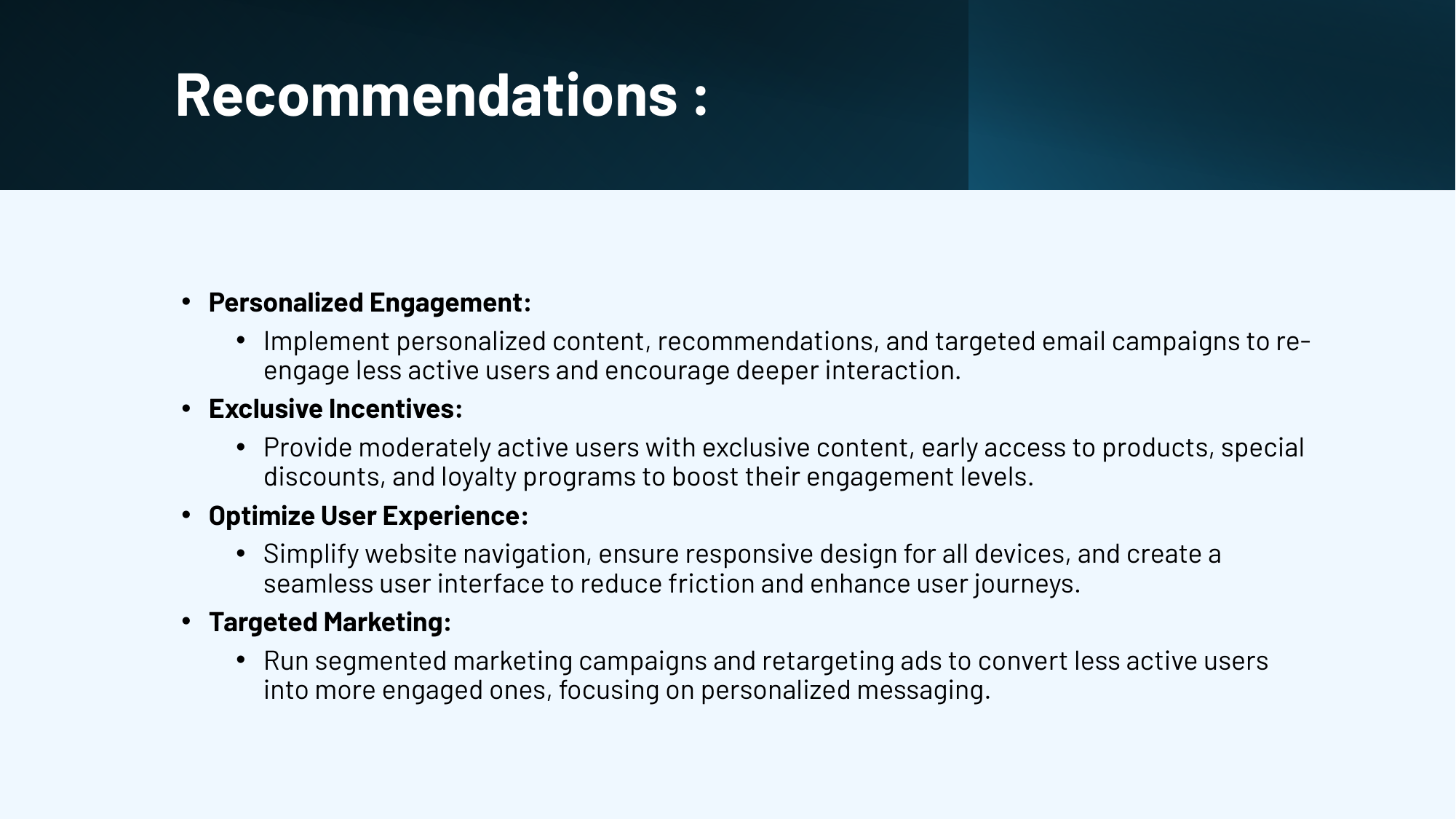

Recommendations :
Personalized Engagement:
Implement personalized content, recommendations, and targeted email campaigns to re-engage less active users and encourage deeper interaction.
Exclusive Incentives:
Provide moderately active users with exclusive content, early access to products, special discounts, and loyalty programs to boost their engagement levels.
Optimize User Experience:
Simplify website navigation, ensure responsive design for all devices, and create a seamless user interface to reduce friction and enhance user journeys.
Targeted Marketing:
Run segmented marketing campaigns and retargeting ads to convert less active users into more engaged ones, focusing on personalized messaging.